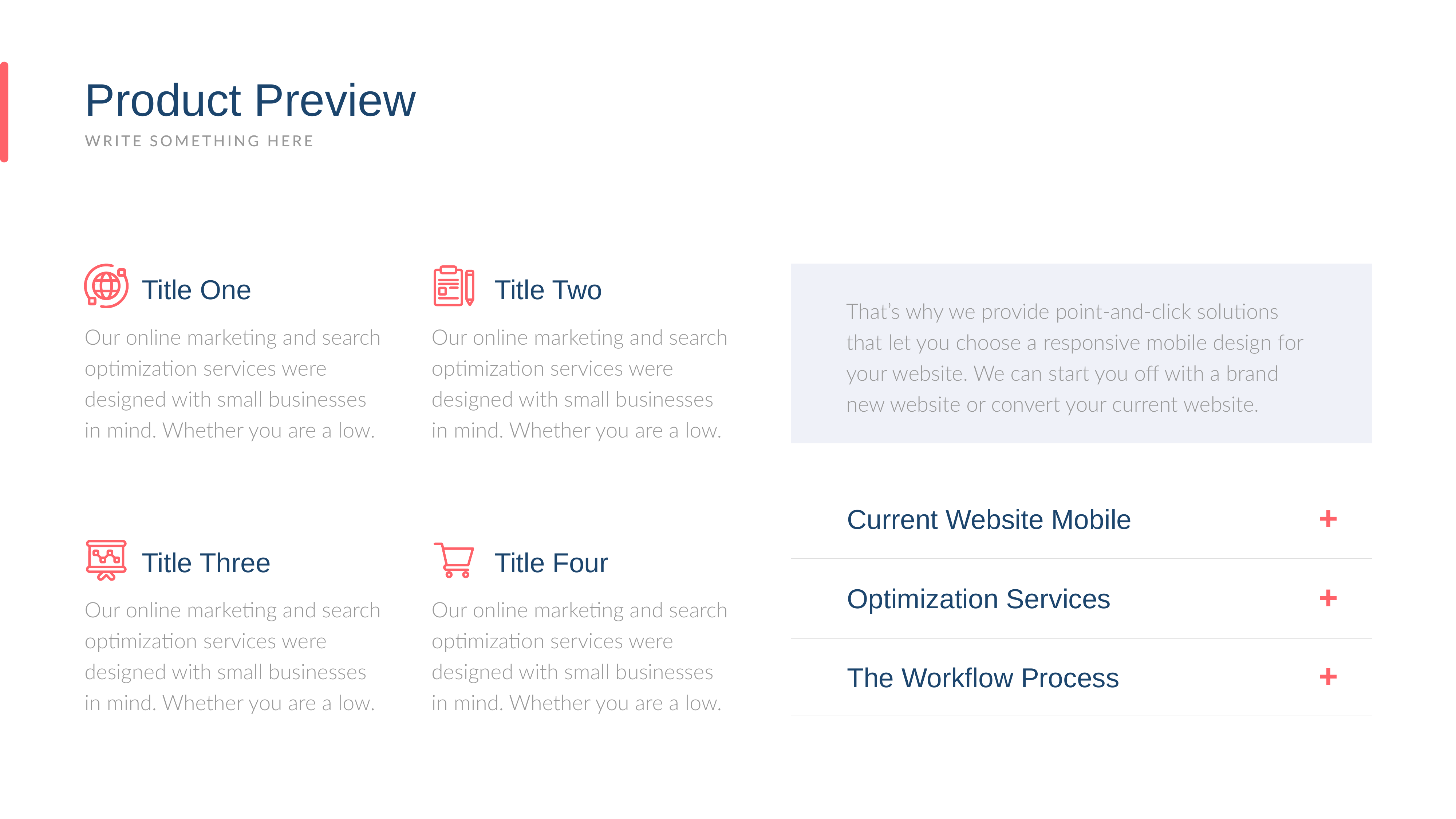

Product Preview
WRITE SOMETHING HERE

That’s why we provide point-and-click solutions that let you choose a responsive mobile design for your website. We can start you off with a brand new website or convert your current website.

Title One
Title Two
Our online marketing and search optimization services were designed with small businesses in mind. Whether you are a low.
Our online marketing and search optimization services were designed with small businesses in mind. Whether you are a low.
Current Website Mobile

Title Three
Title Four

Optimization Services
Our online marketing and search optimization services were designed with small businesses in mind. Whether you are a low.
Our online marketing and search optimization services were designed with small businesses in mind. Whether you are a low.

The Workflow Process